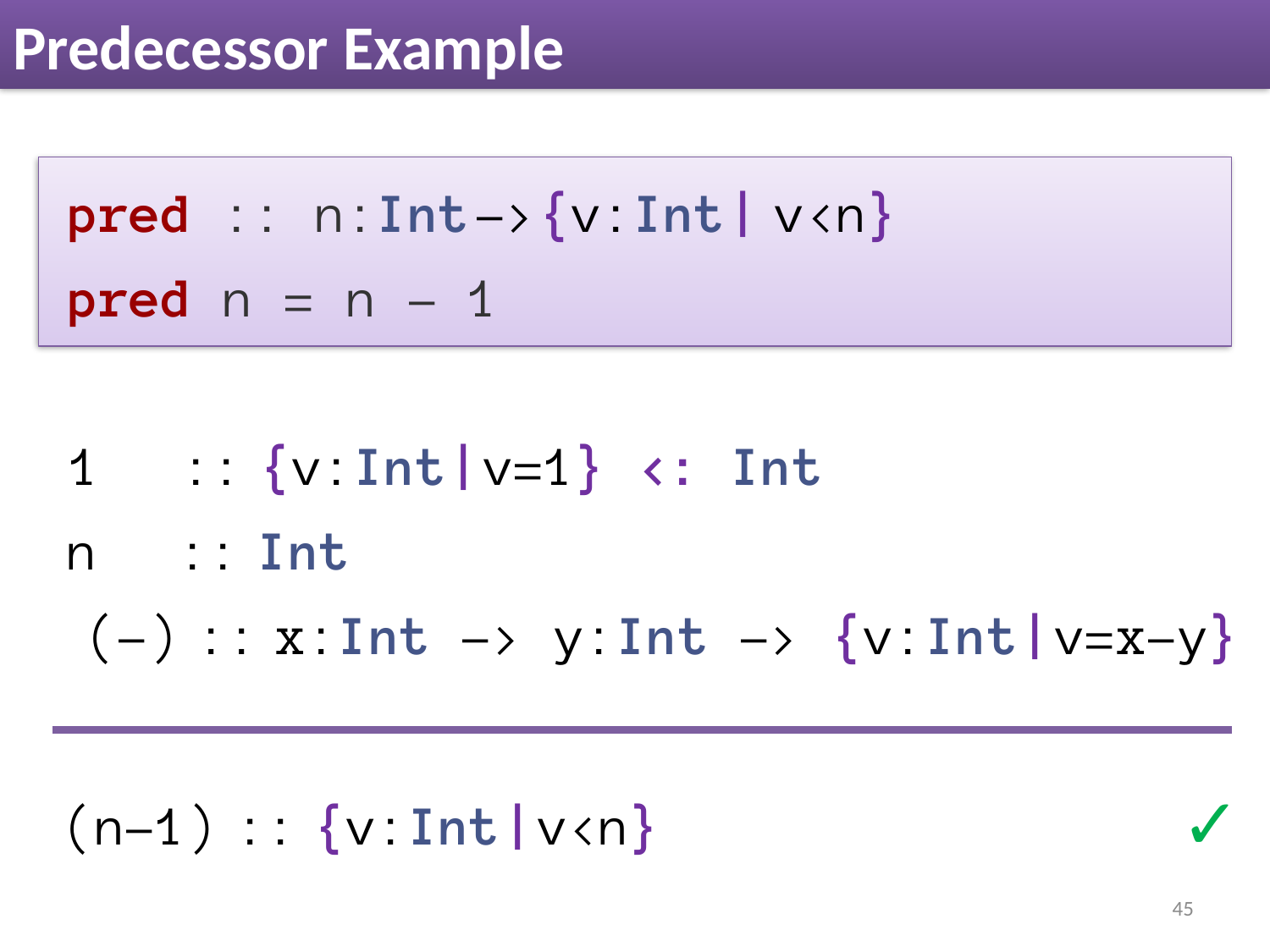

# Predecessor Example
 pred :: n:Int  -> {v:Int | v<n}
 pred n = n - 1
1     :: {v:Int | v=1} <: Int
n     :: Int
(-) :: x:Int -> y:Int -> {v:Int | v=x-y}
✓
(n-)  :: (y:Int -> {v:Int | v=x-y})[n/x]
(n-)  :: y:Int -> {v:Int | v=n-y}
(n-1) :: ({v:Int | v=n-y})[1/y]
(n-1) :: {v:Int | v<n}
45